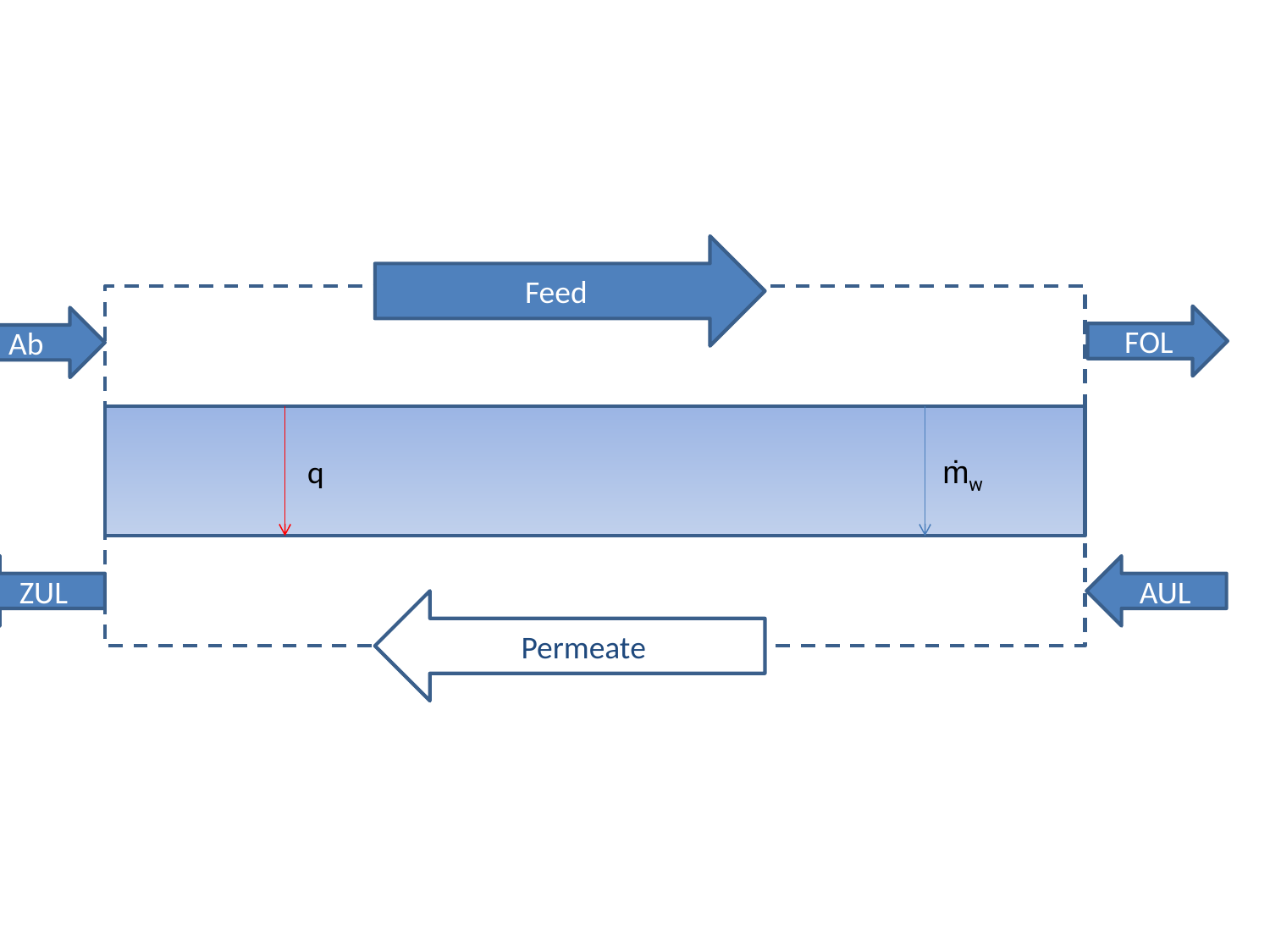

Feed

FOL
Ab

q
ṁw
ZUL
AUL
Permeate